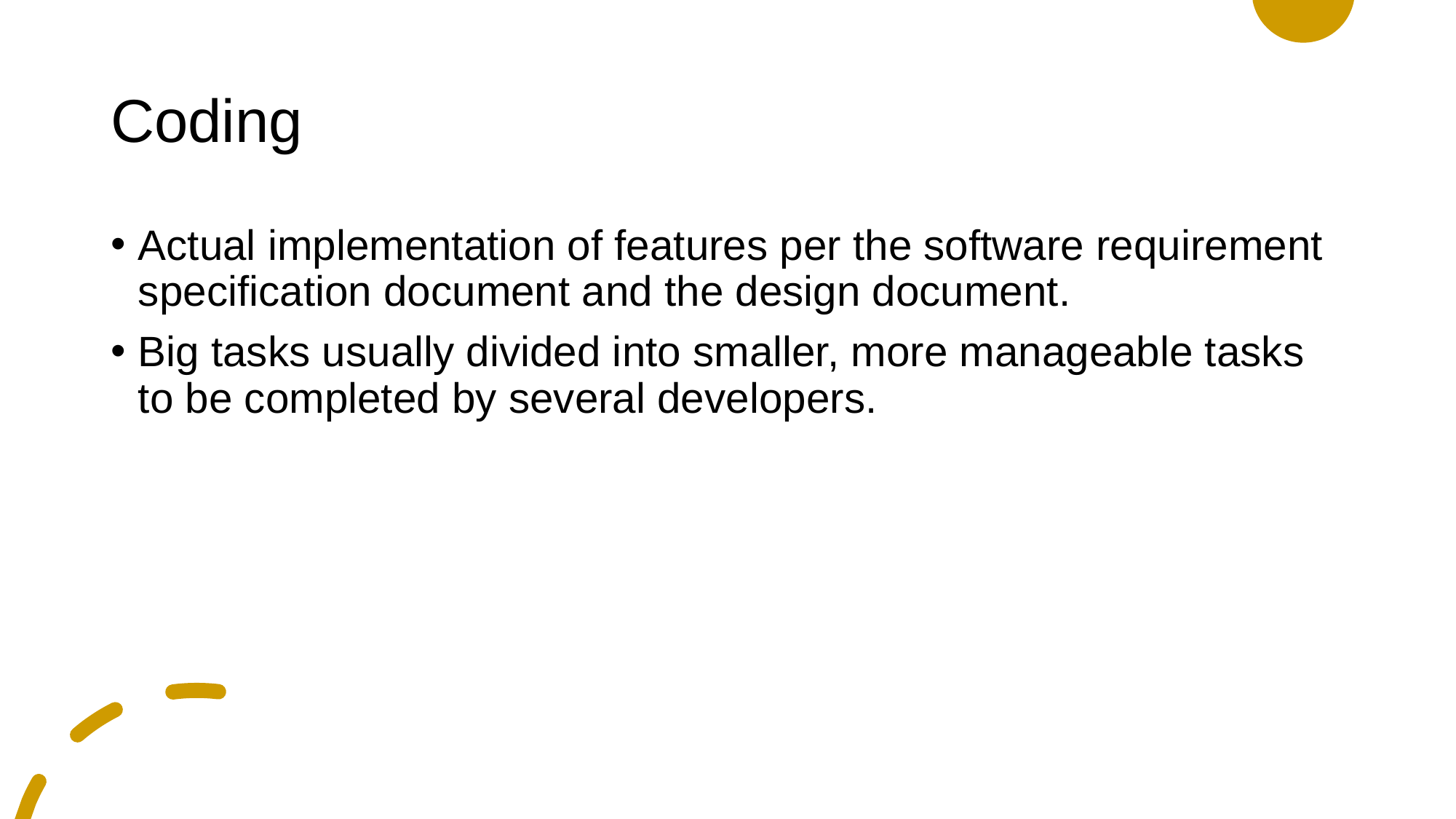

# Coding
Actual implementation of features per the software requirement specification document and the design document.
Big tasks usually divided into smaller, more manageable tasks to be completed by several developers.